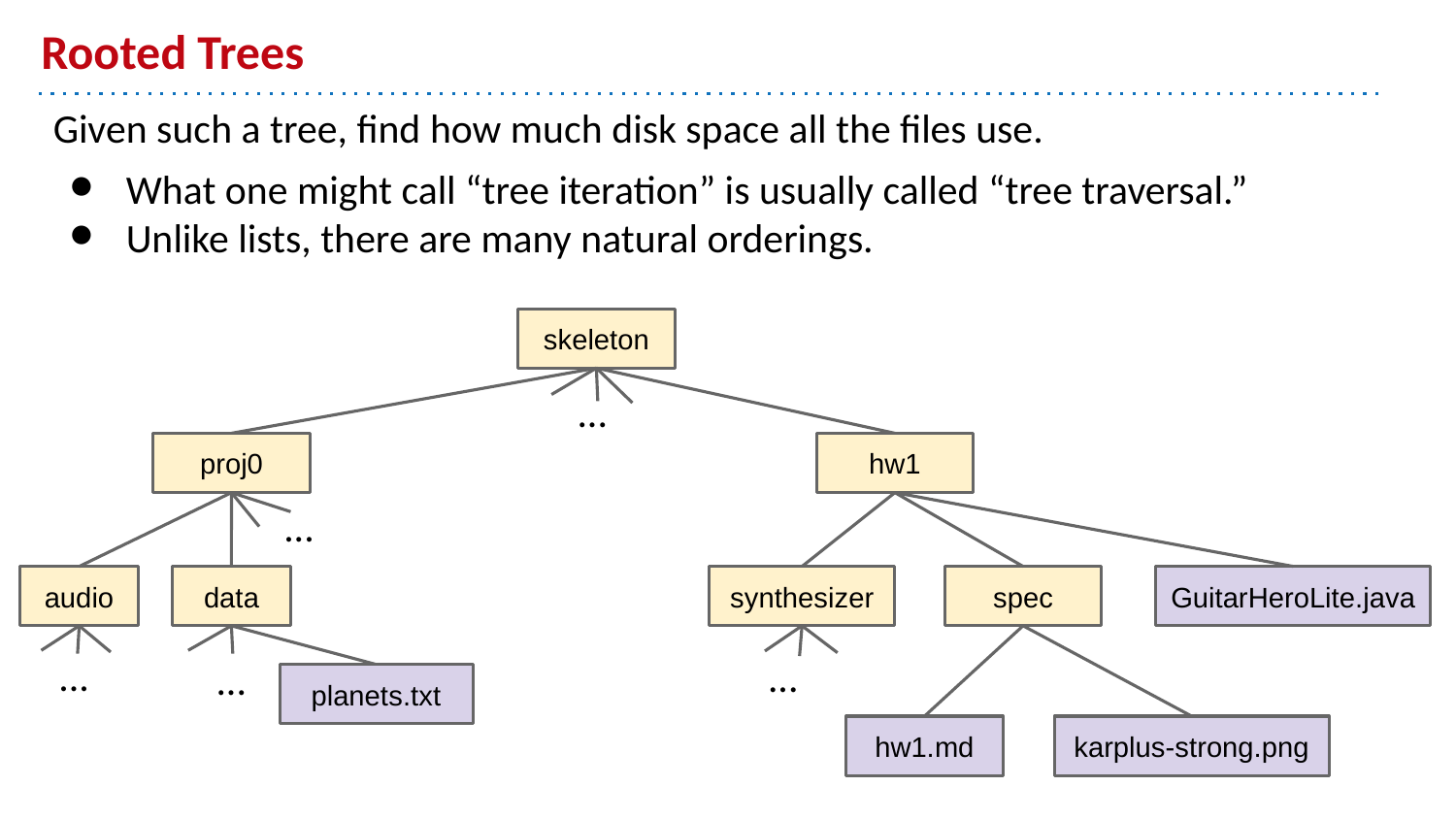

# Rooted Trees
Given such a tree, find how much disk space all the files use.
What one might call “tree iteration” is usually called “tree traversal.”
Unlike lists, there are many natural orderings.
skeleton
...
proj0
hw1
...
audio
data
spec
GuitarHeroLite.java
synthesizer
...
...
...
planets.txt
hw1.md
karplus-strong.png